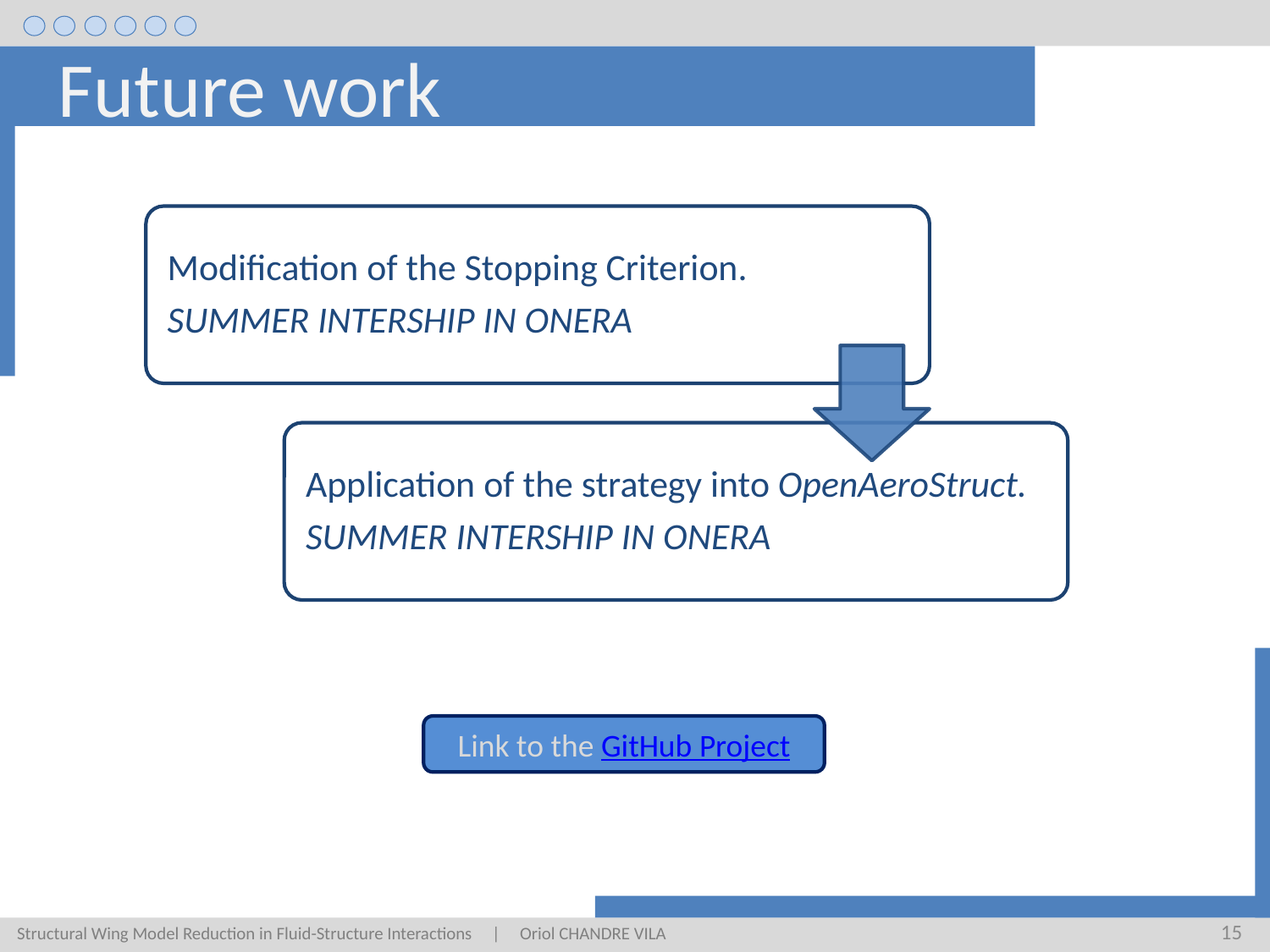

Future work

Modification of the Stopping Criterion.
SUMMER INTERSHIP IN ONERA
Application of the strategy into OpenAeroStruct.
SUMMER INTERSHIP IN ONERA

Link to the GitHub Project
15
Structural Wing Model Reduction in Fluid-Structure Interactions     |     Oriol CHANDRE VILA